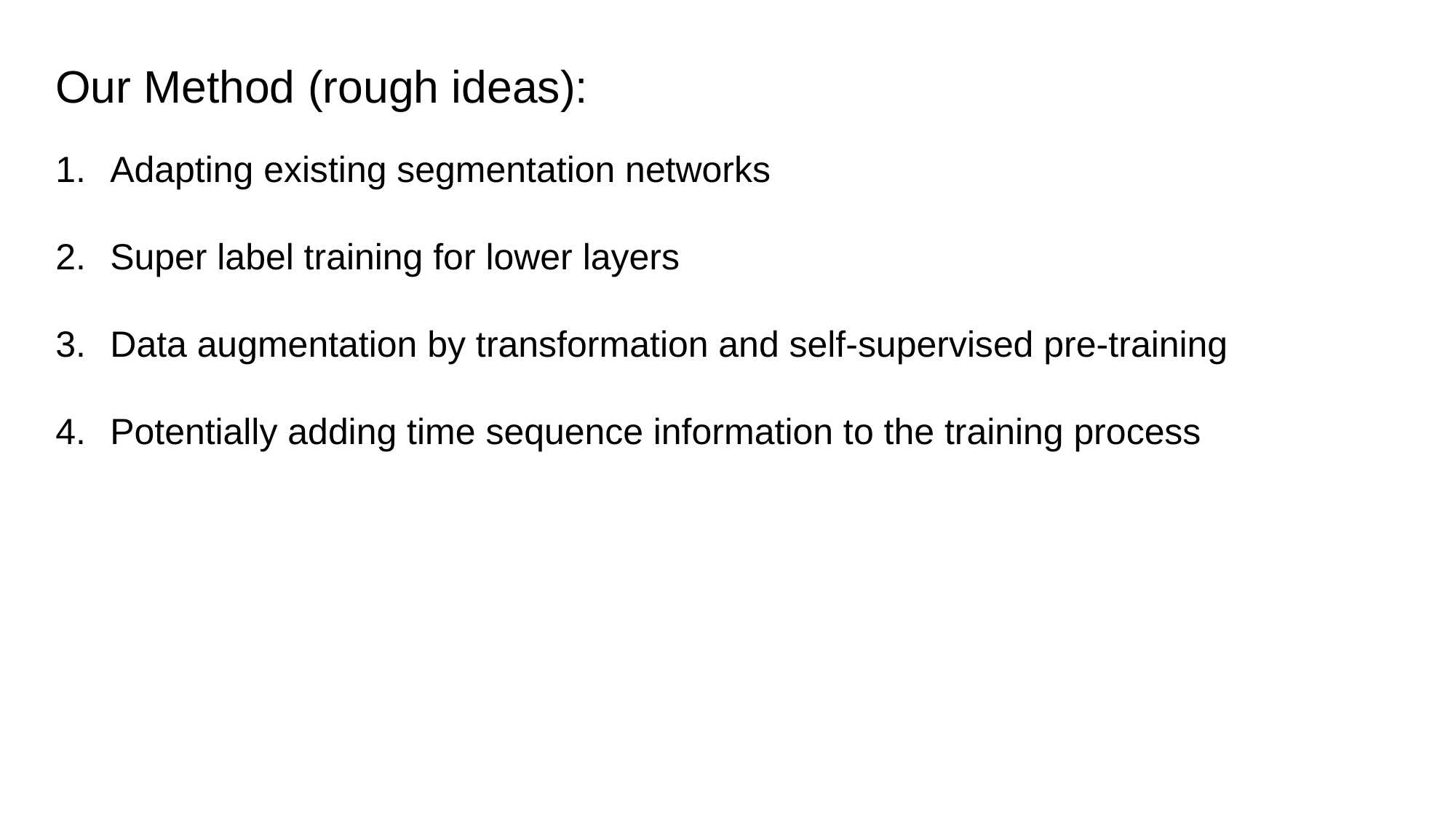

Our Method (rough ideas):
Adapting existing segmentation networks

Super label training for lower layers

Data augmentation by transformation and self-supervised pre-training

Potentially adding time sequence information to the training process